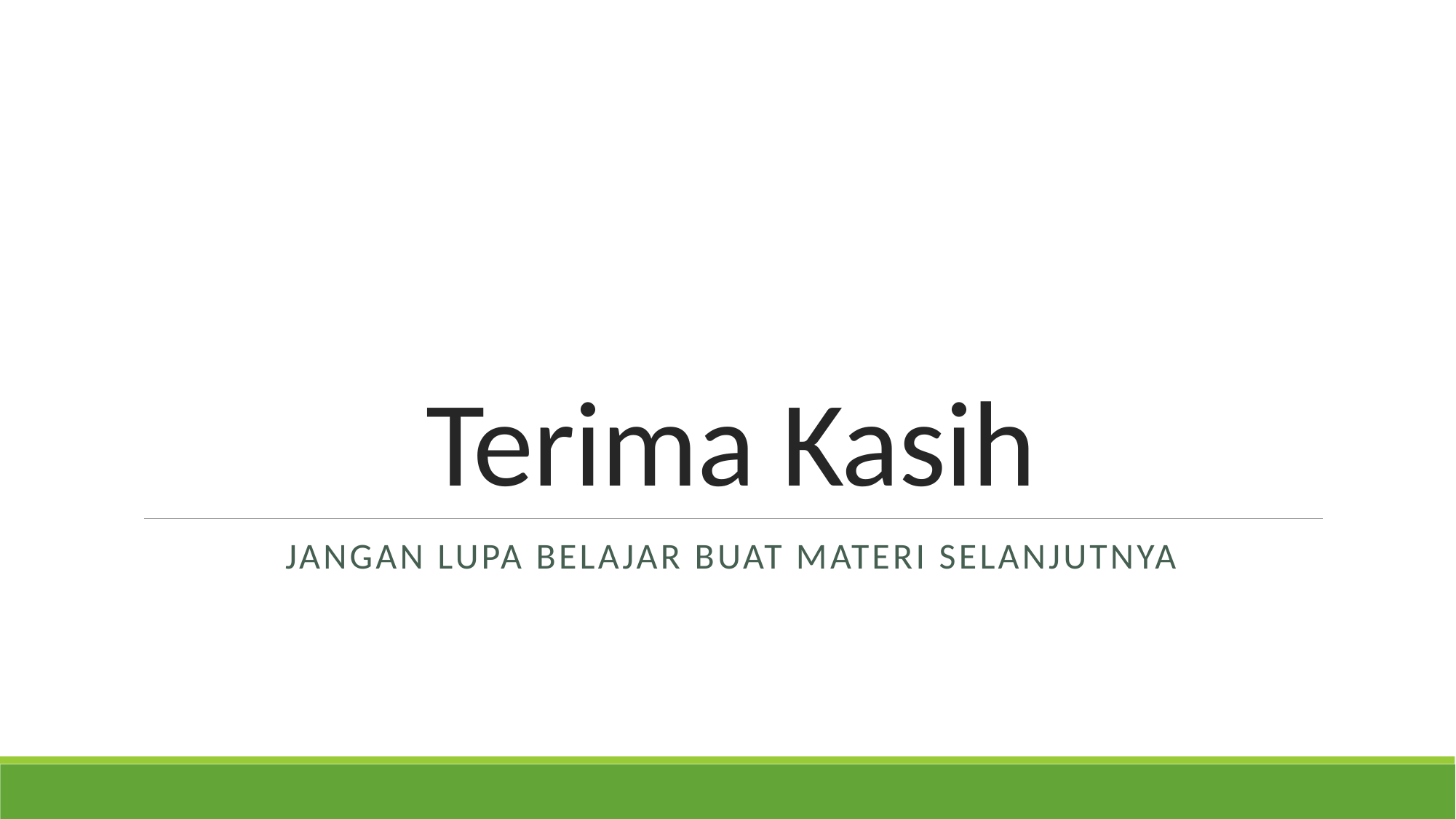

# Terima Kasih
Jangan LUPA BELAJAR BUAT MATERI SELANJUTNYA